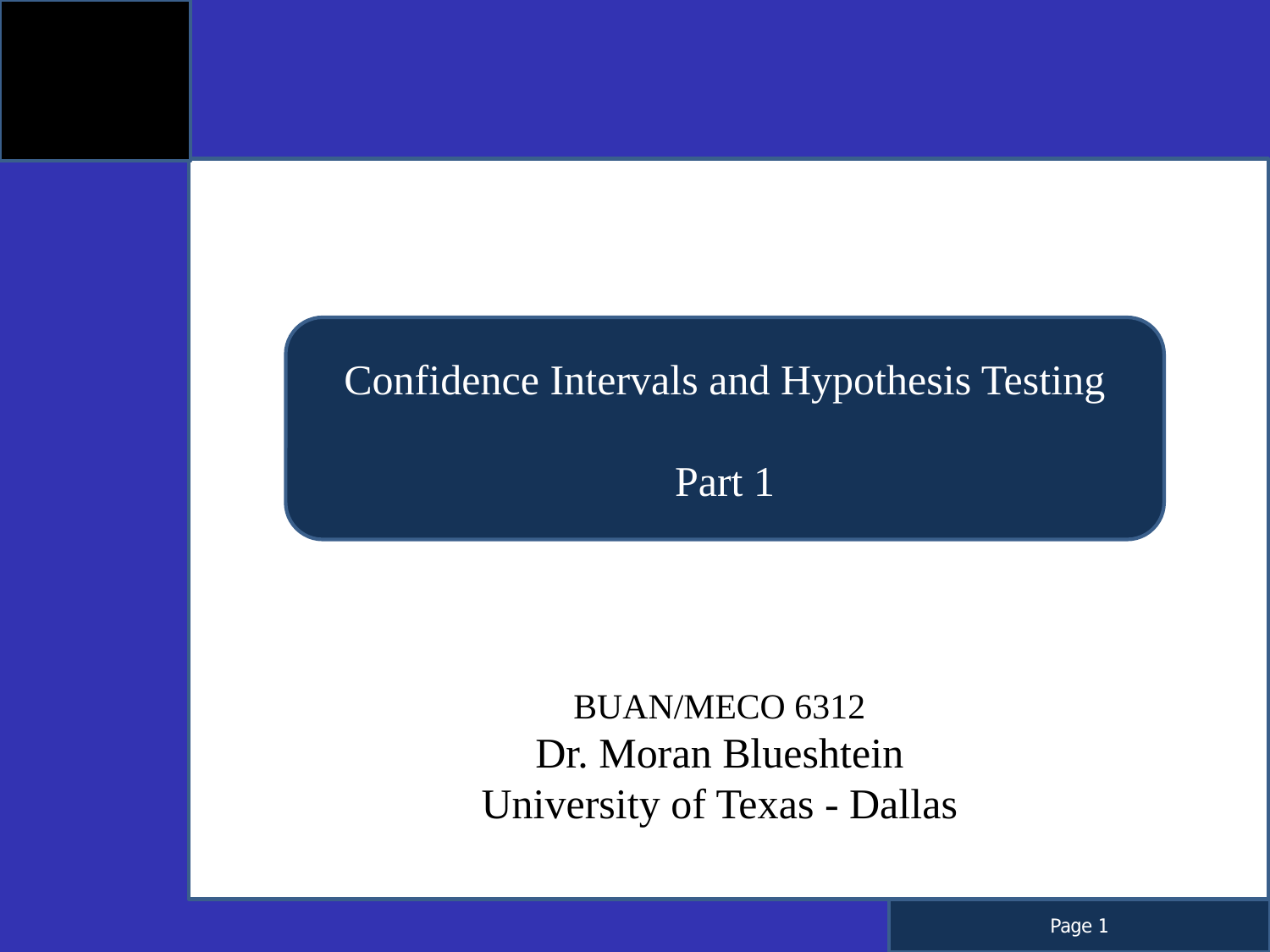

Confidence Intervals and Hypothesis Testing

Part 1
BUAN/MECO 6312
Dr. Moran Blueshtein
University of Texas - Dallas